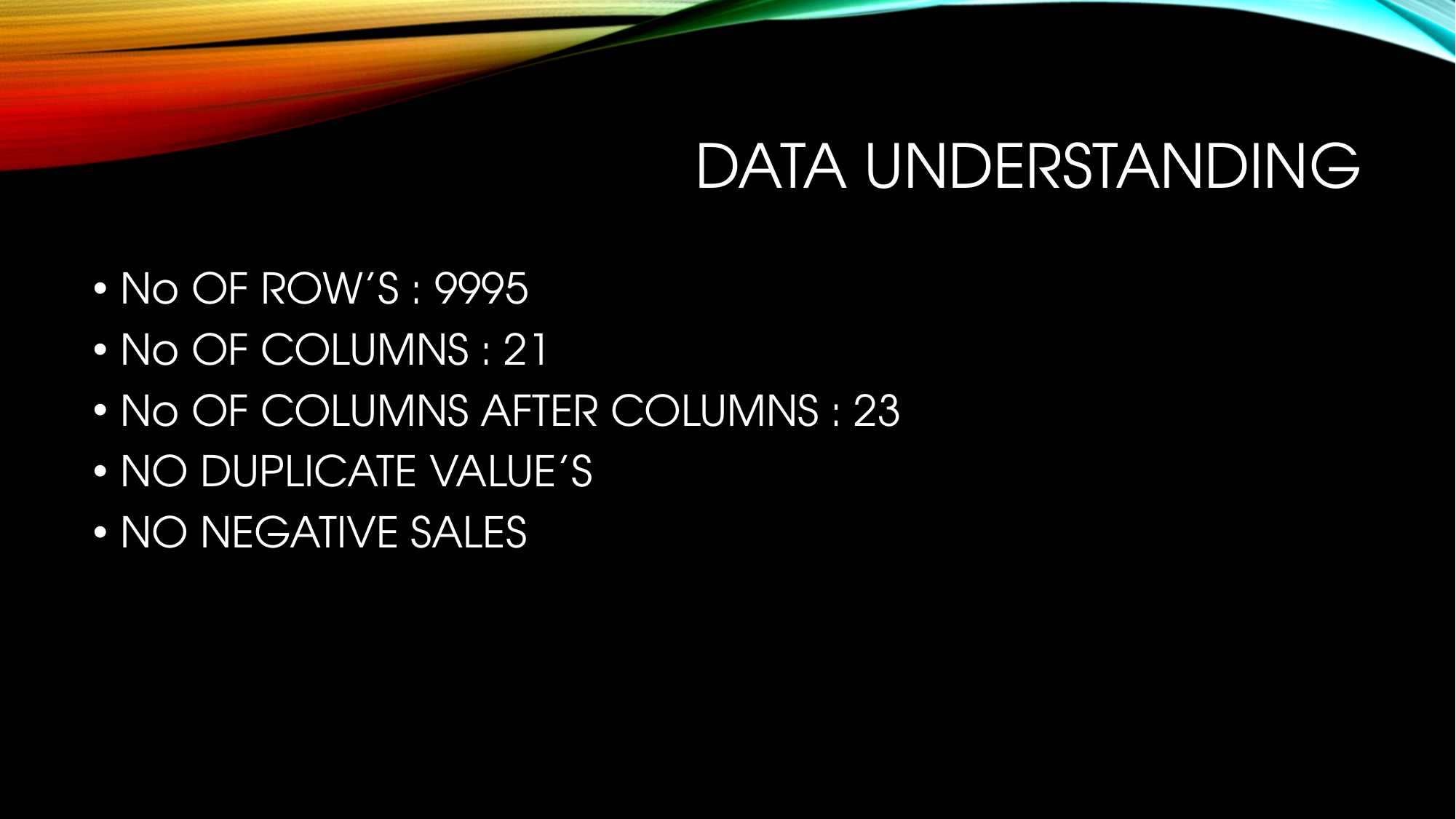

# DATA UNDERSTANDING
No OF ROW’S : 9995
No OF COLUMNS : 21
No OF COLUMNS AFTER COLUMNS : 23
NO DUPLICATE VALUE’S
NO NEGATIVE SALES